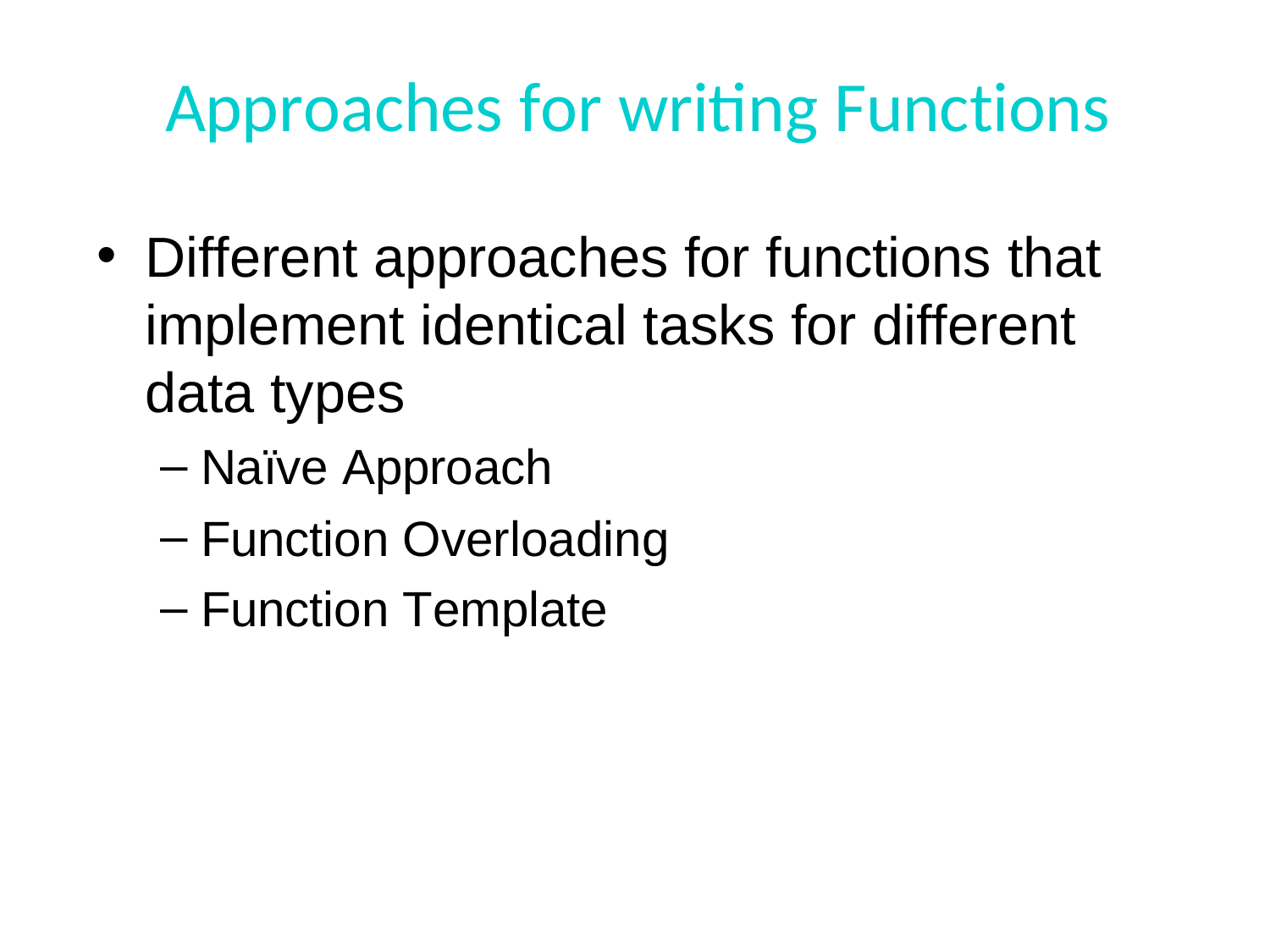

# Approaches for writing Functions
Different approaches for functions that implement identical tasks for different data types
Naïve Approach
Function Overloading
Function Template